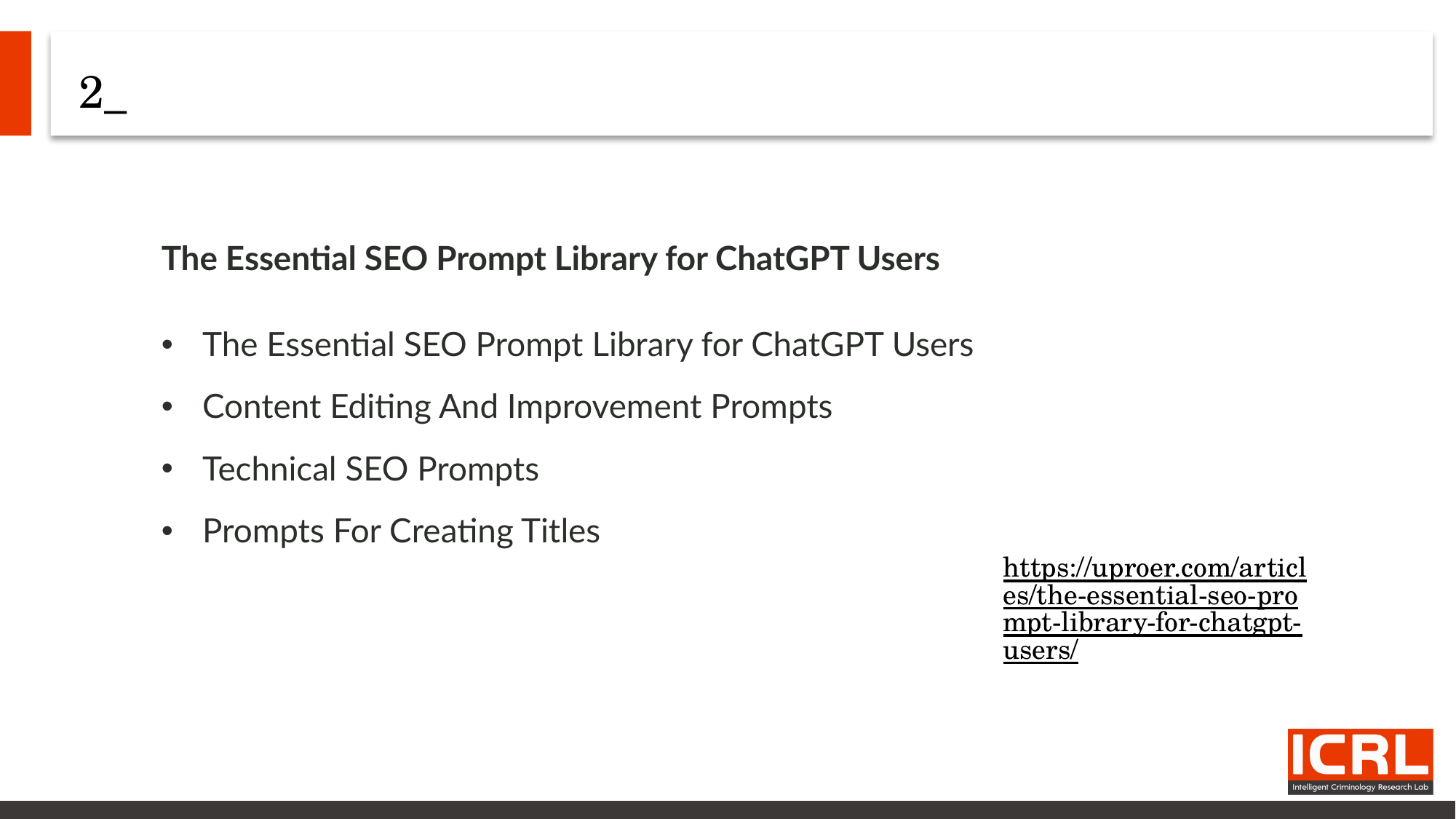

# 2_
The Essential SEO Prompt Library for ChatGPT Users
The Essential SEO Prompt Library for ChatGPT Users
Content Editing And Improvement Prompts
Technical SEO Prompts
Prompts For Creating Titles

https://uproer.com/articles/the-essential-seo-prompt-library-for-chatgpt-users/